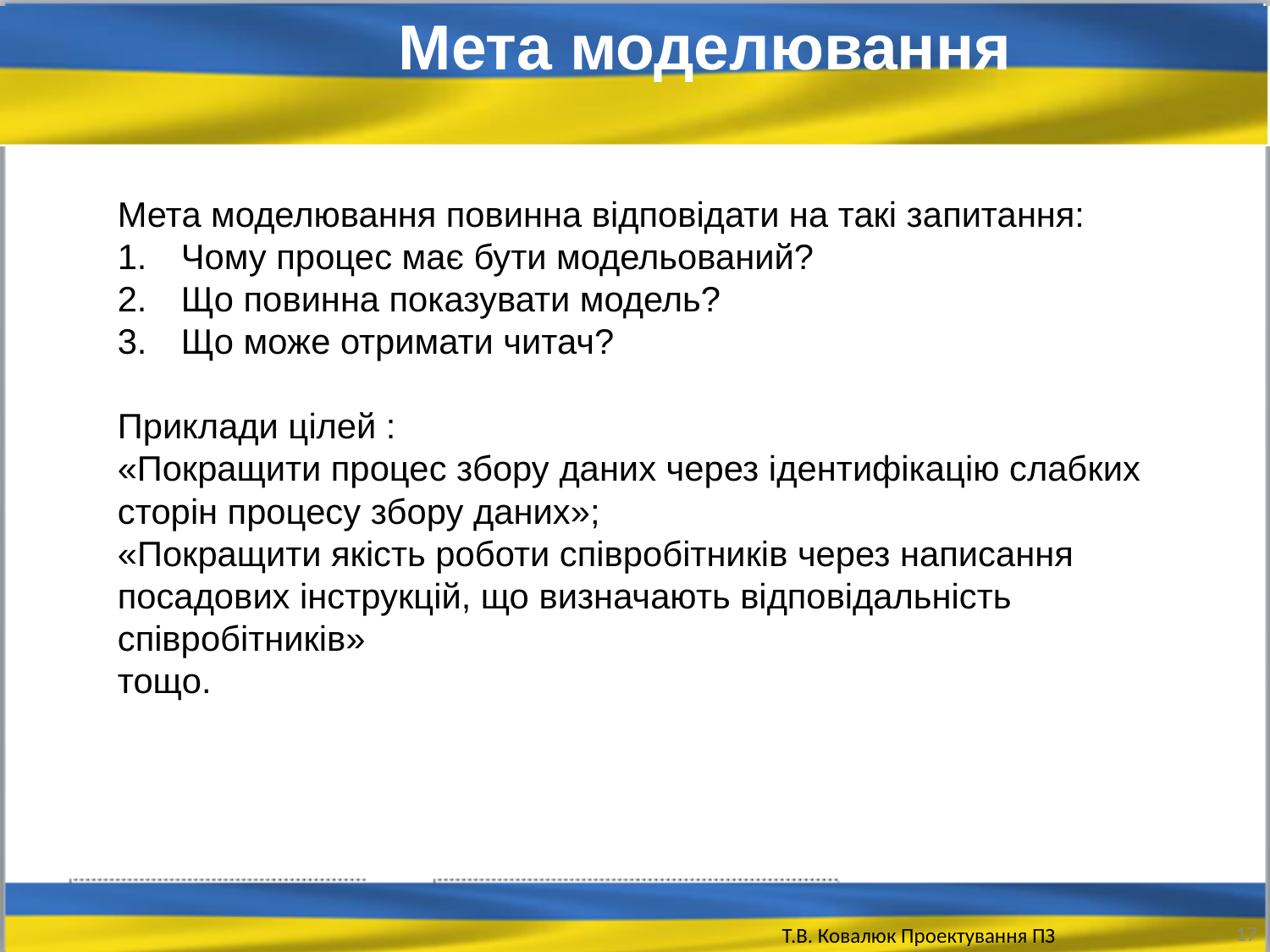

Мета моделювання
Мета моделювання повинна відповідати на такі запитання:
Чому процес має бути модельований?
Що повинна показувати модель?
Що може отримати читач?

Приклади цілей :
«Покращити процес збору даних через ідентифікацію слабких сторін процесу збору даних»;
«Покращити якість роботи співробітників через написання посадових інструкцій, що визначають відповідальність співробітників»
тощо.
17